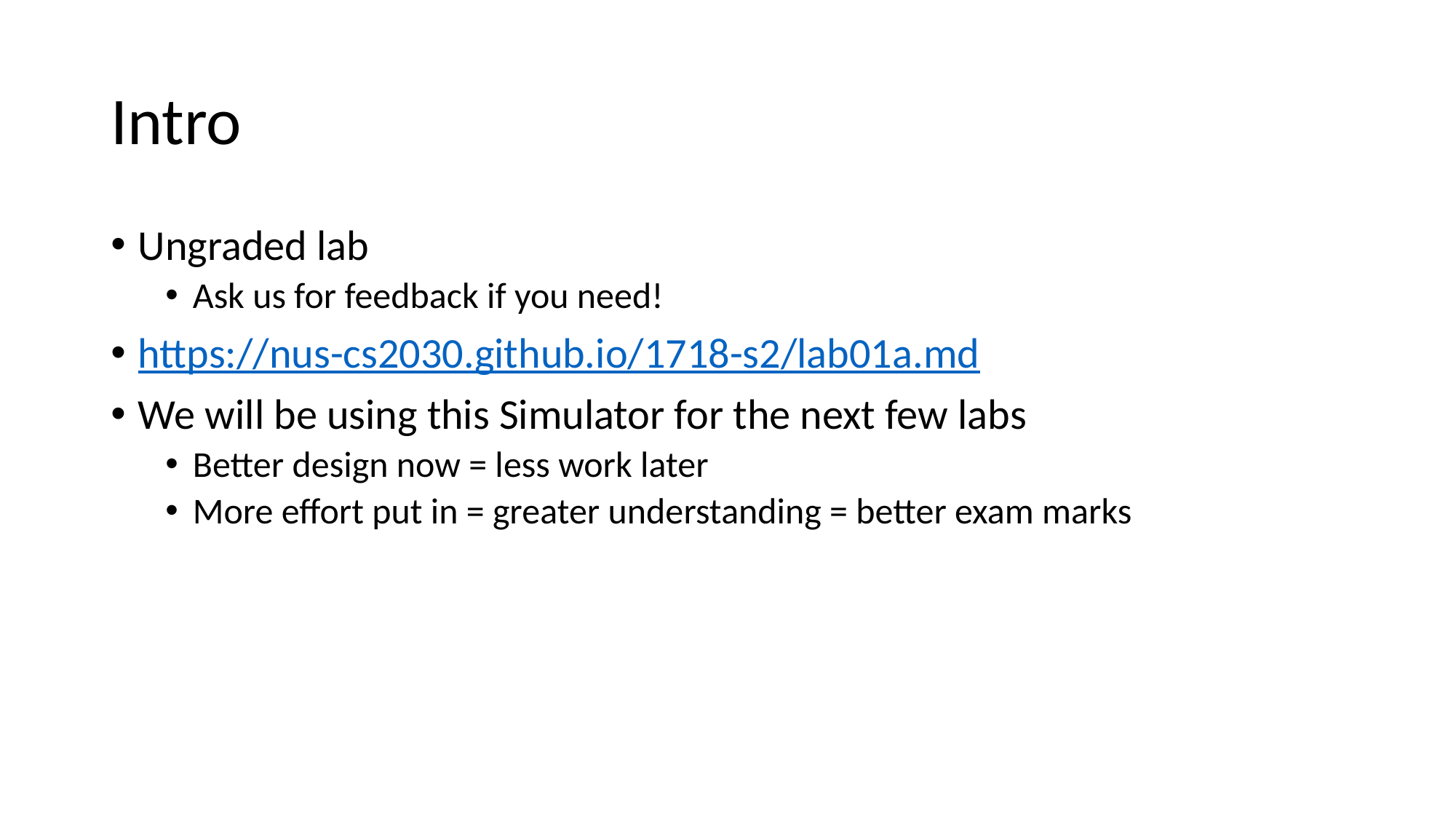

# Intro
Ungraded lab
Ask us for feedback if you need!
https://nus-cs2030.github.io/1718-s2/lab01a.md
We will be using this Simulator for the next few labs
Better design now = less work later
More effort put in = greater understanding = better exam marks